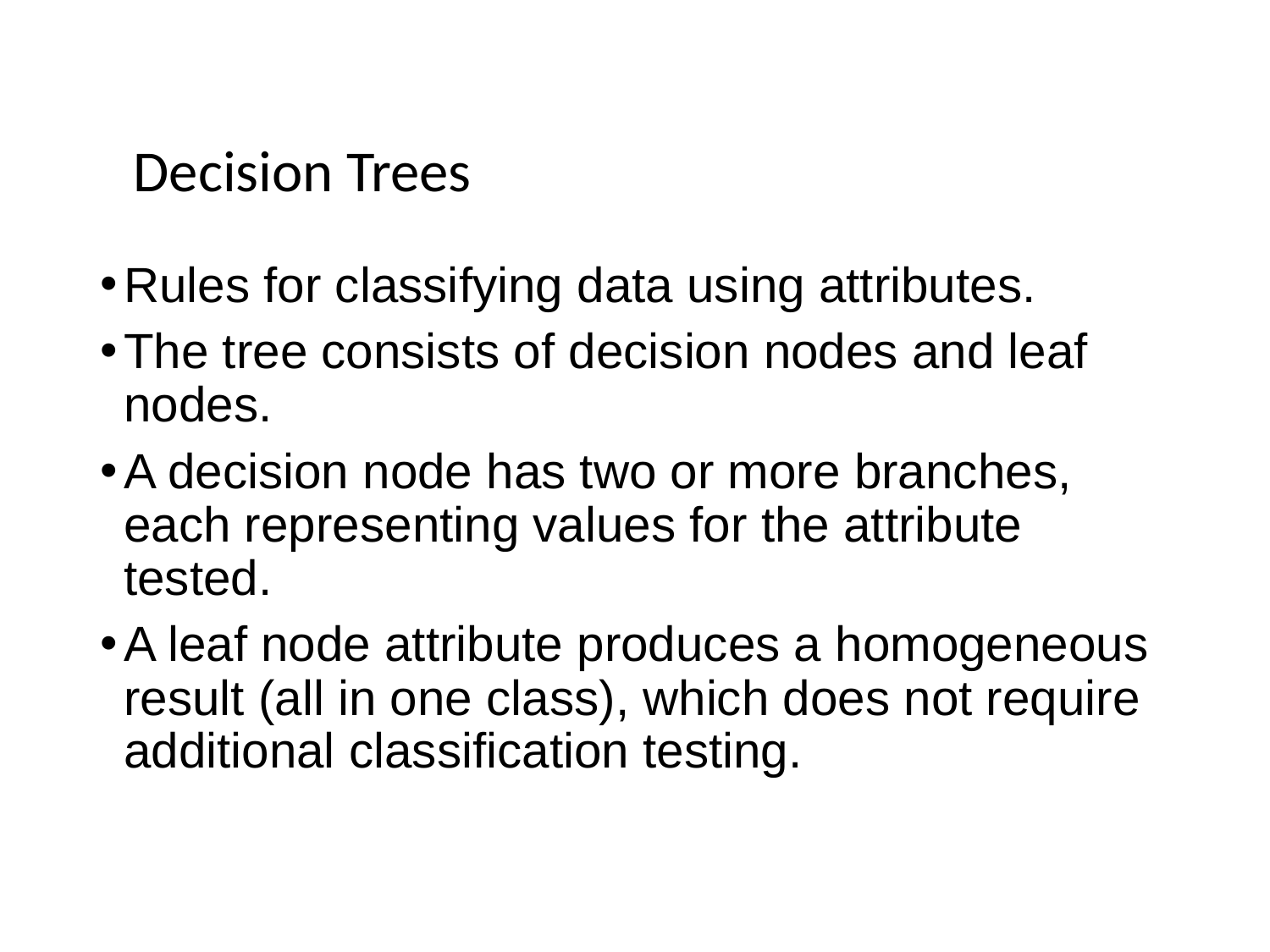

# Decision Trees
Rules for classifying data using attributes.
The tree consists of decision nodes and leaf nodes.
A decision node has two or more branches, each representing values for the attribute tested.
A leaf node attribute produces a homogeneous result (all in one class), which does not require additional classification testing.